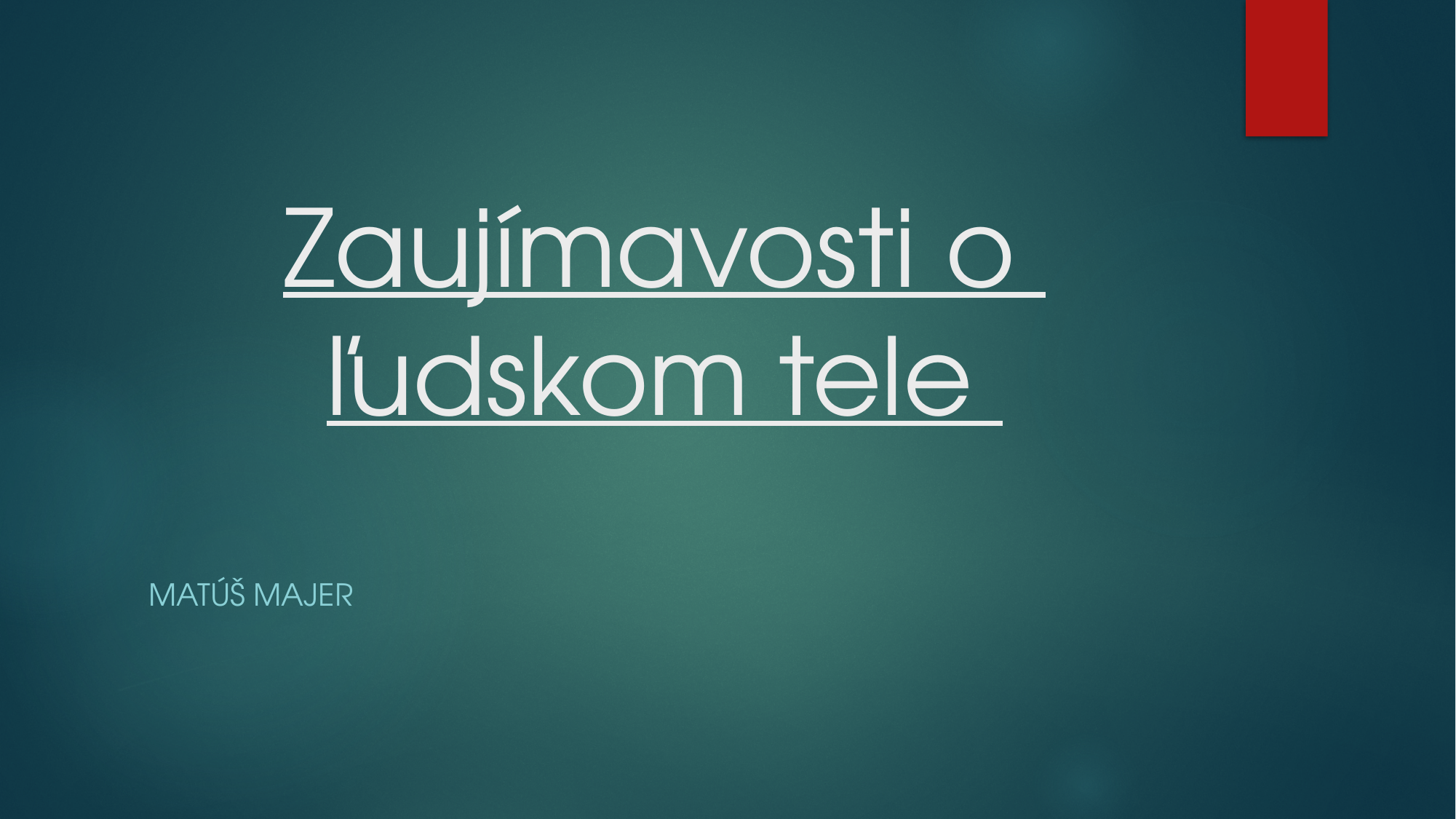

# Zaujímavosti o ľudskom tele
Matúš Majer